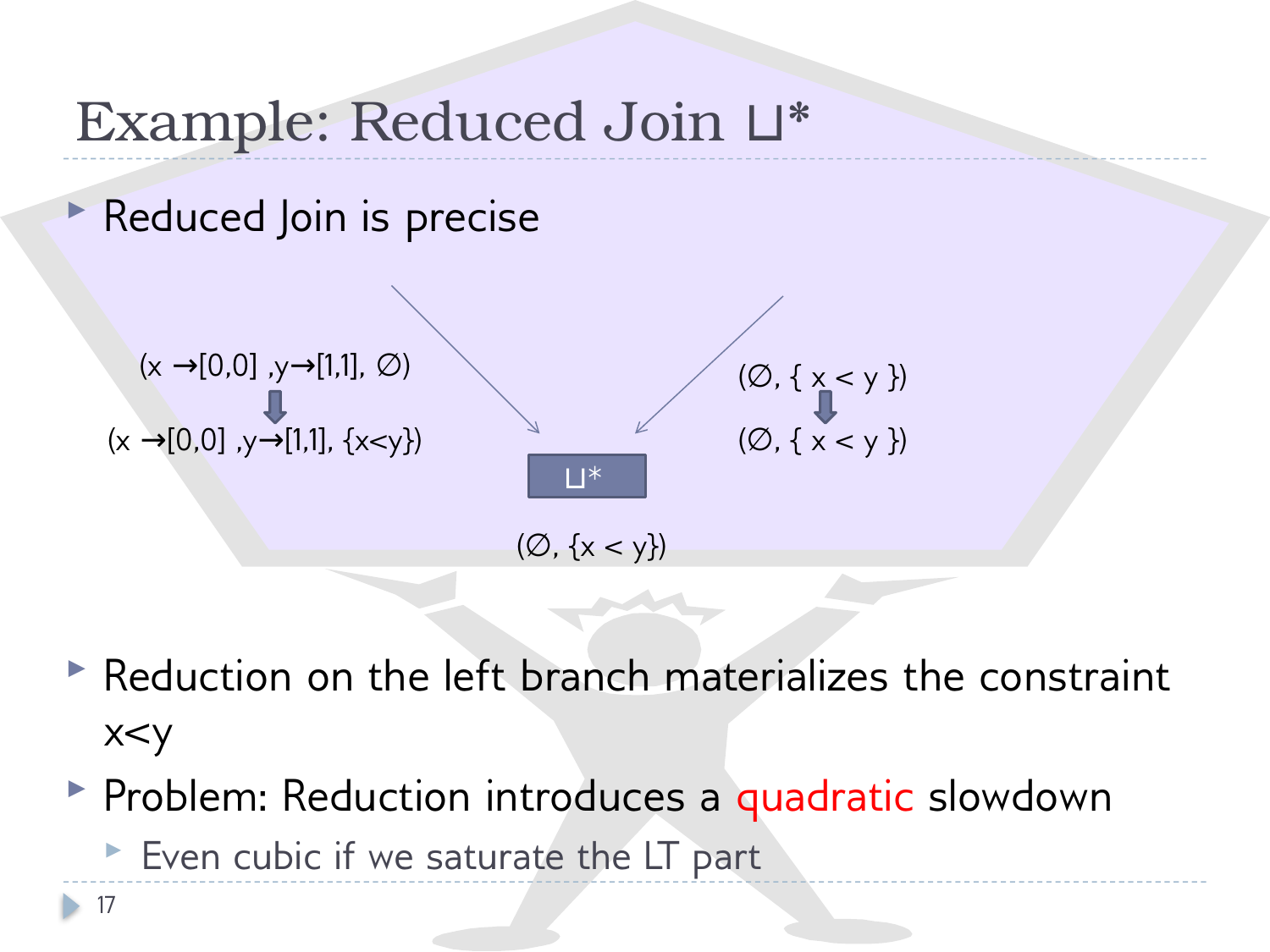

# Example: Reduced Join ⊔*
Reduced Join is precise

Reduction on the left branch materializes the constraint x<y
Problem: Reduction introduces a quadratic slowdown
Even cubic if we saturate the LT part

(x →[0,0] ,y→[1,1], ∅)
(∅, { x < y })

(x →[0,0] ,y→[1,1], {x<y})
(∅, { x < y })
⊔*
(∅, {x < y})
17